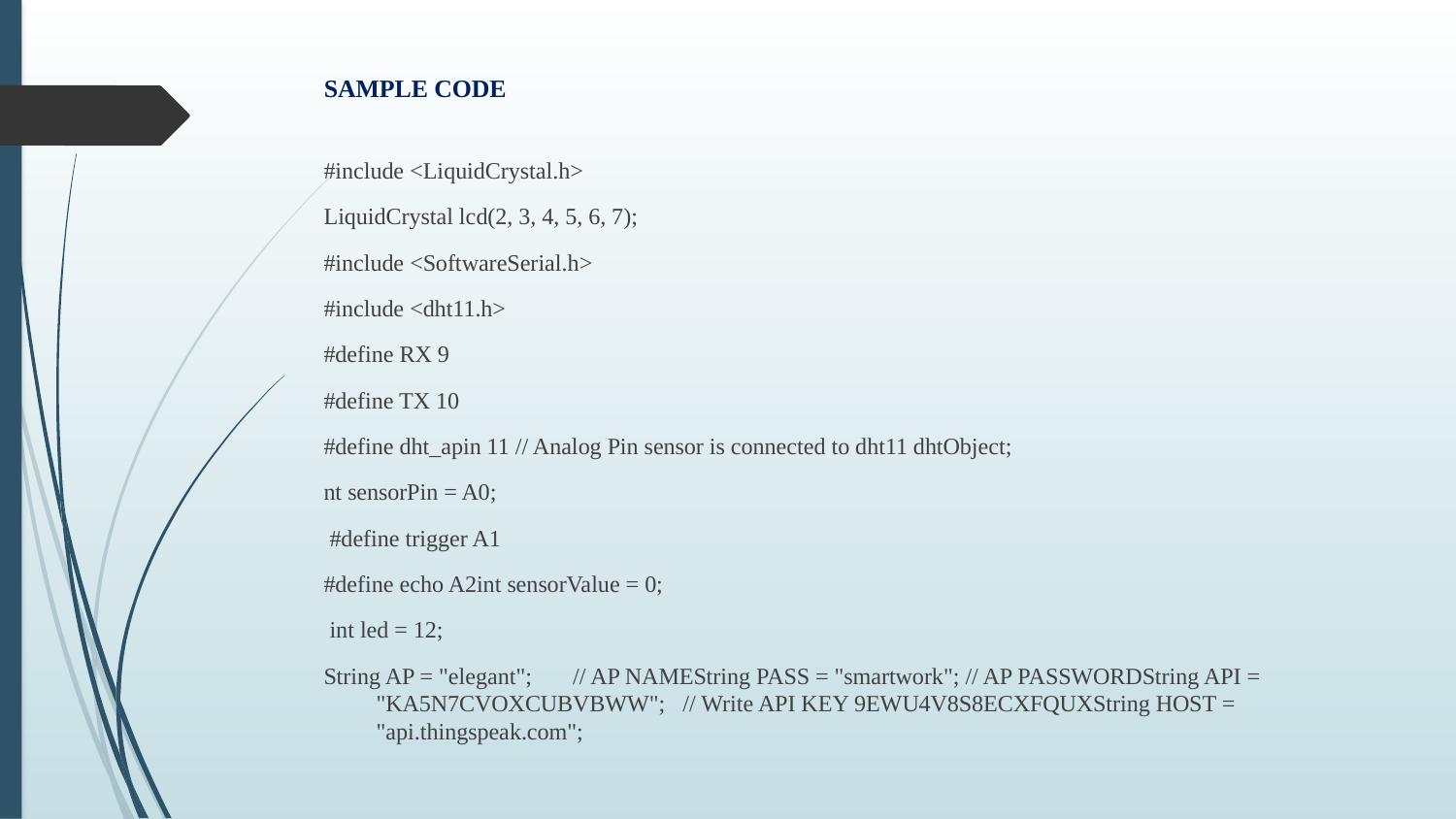

# SAMPLE CODE
#include <LiquidCrystal.h>
LiquidCrystal lcd(2, 3, 4, 5, 6, 7);
#include <SoftwareSerial.h>
#include <dht11.h>
#define RX 9
#define TX 10
#define dht_apin 11 // Analog Pin sensor is connected to dht11 dhtObject;
nt sensorPin = A0;
 #define trigger A1
#define echo A2int sensorValue = 0;
 int led = 12;
String AP = "elegant";       // AP NAMEString PASS = "smartwork"; // AP PASSWORDString API = "KA5N7CVOXCUBVBWW";   // Write API KEY 9EWU4V8S8ECXFQUXString HOST = "api.thingspeak.com";